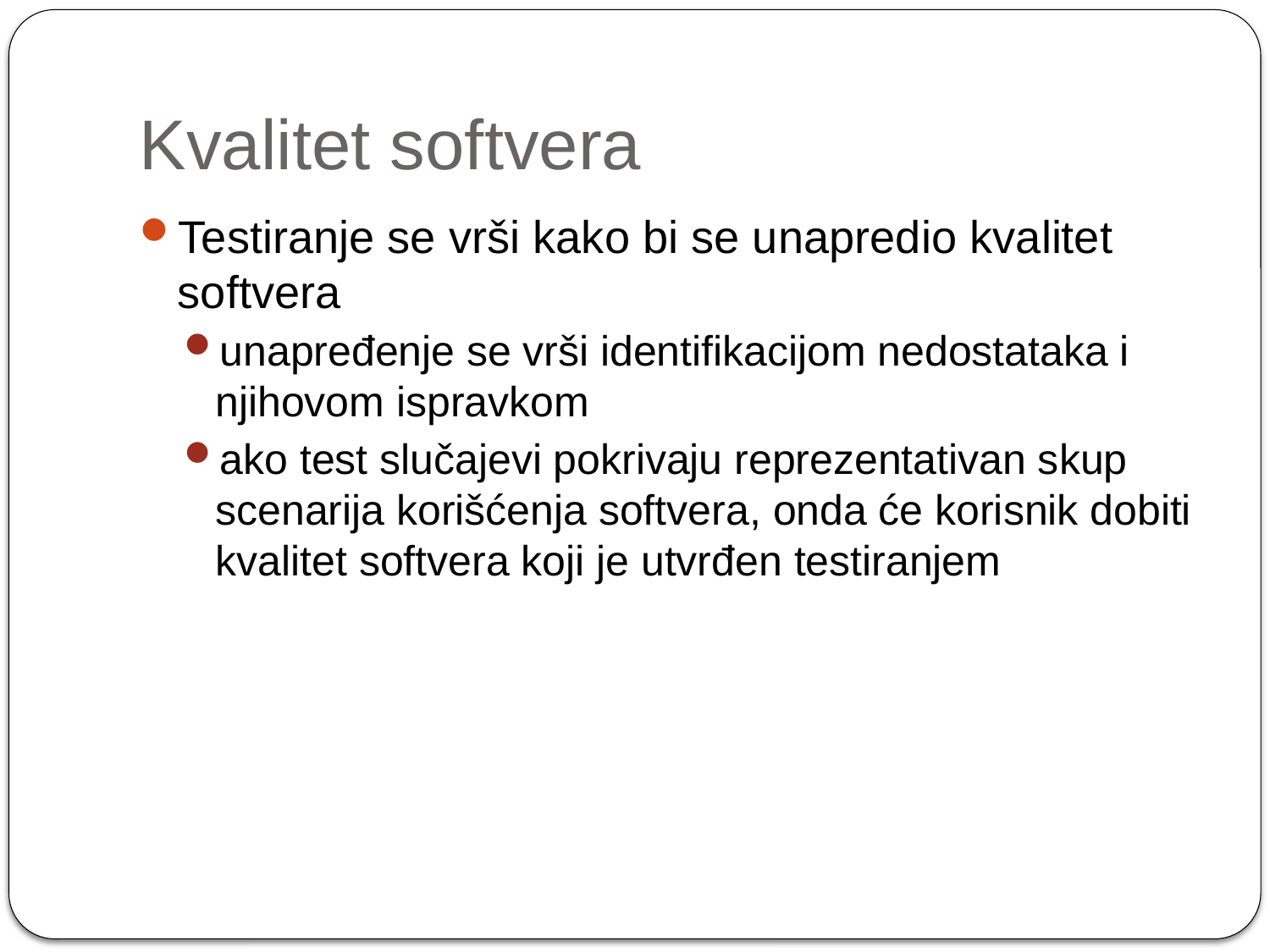

# Kvalitet softvera
Testiranje se vrši kako bi se unapredio kvalitet softvera
unapređenje se vrši identifikacijom nedostataka i njihovom ispravkom
ako test slučajevi pokrivaju reprezentativan skup scenarija korišćenja softvera, onda će korisnik dobiti kvalitet softvera koji je utvrđen testiranjem